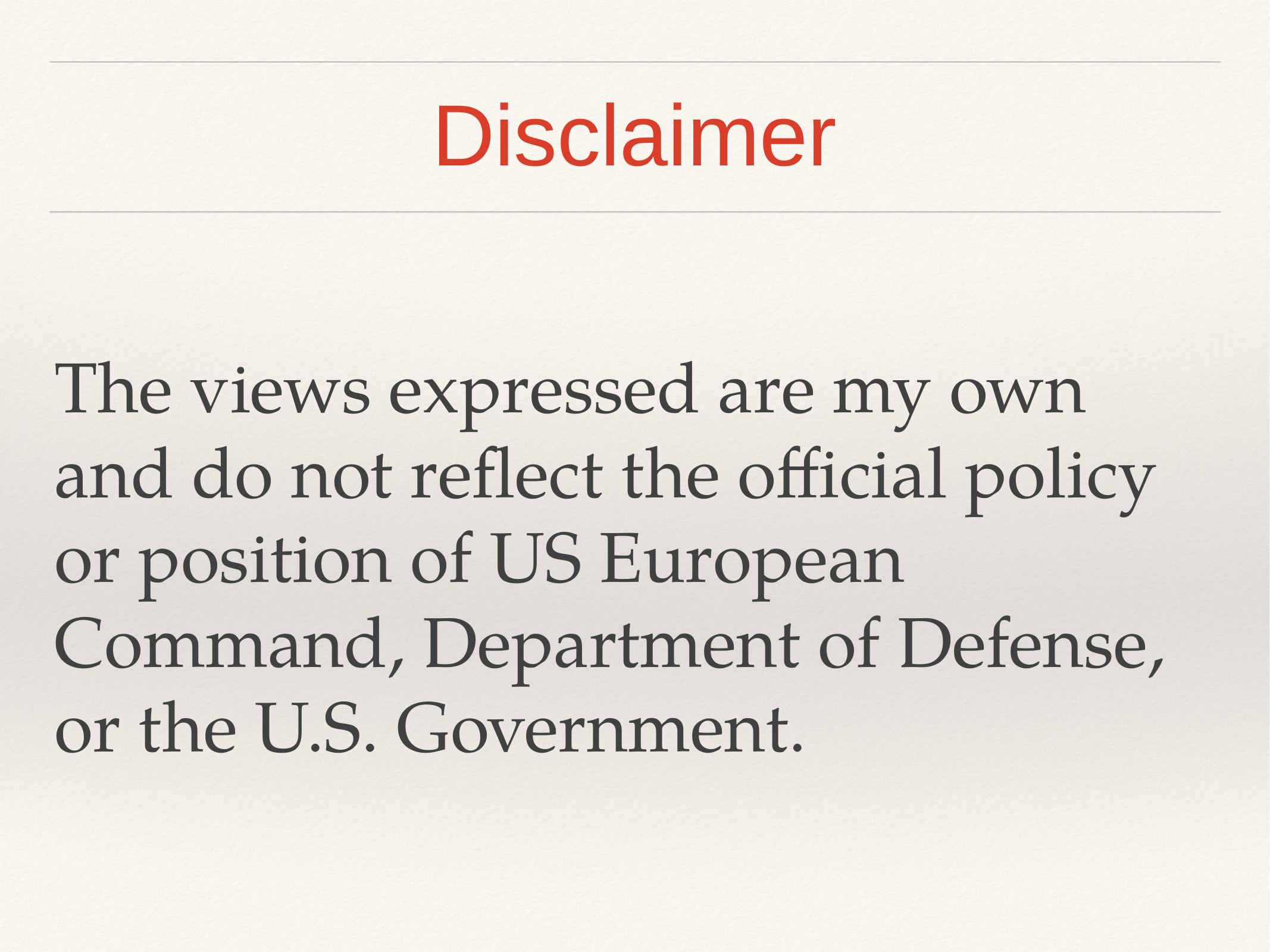

# Disclaimer
The views expressed are my own and do not reflect the official policy or position of US European Command, Department of Defense, or the U.S. Government.